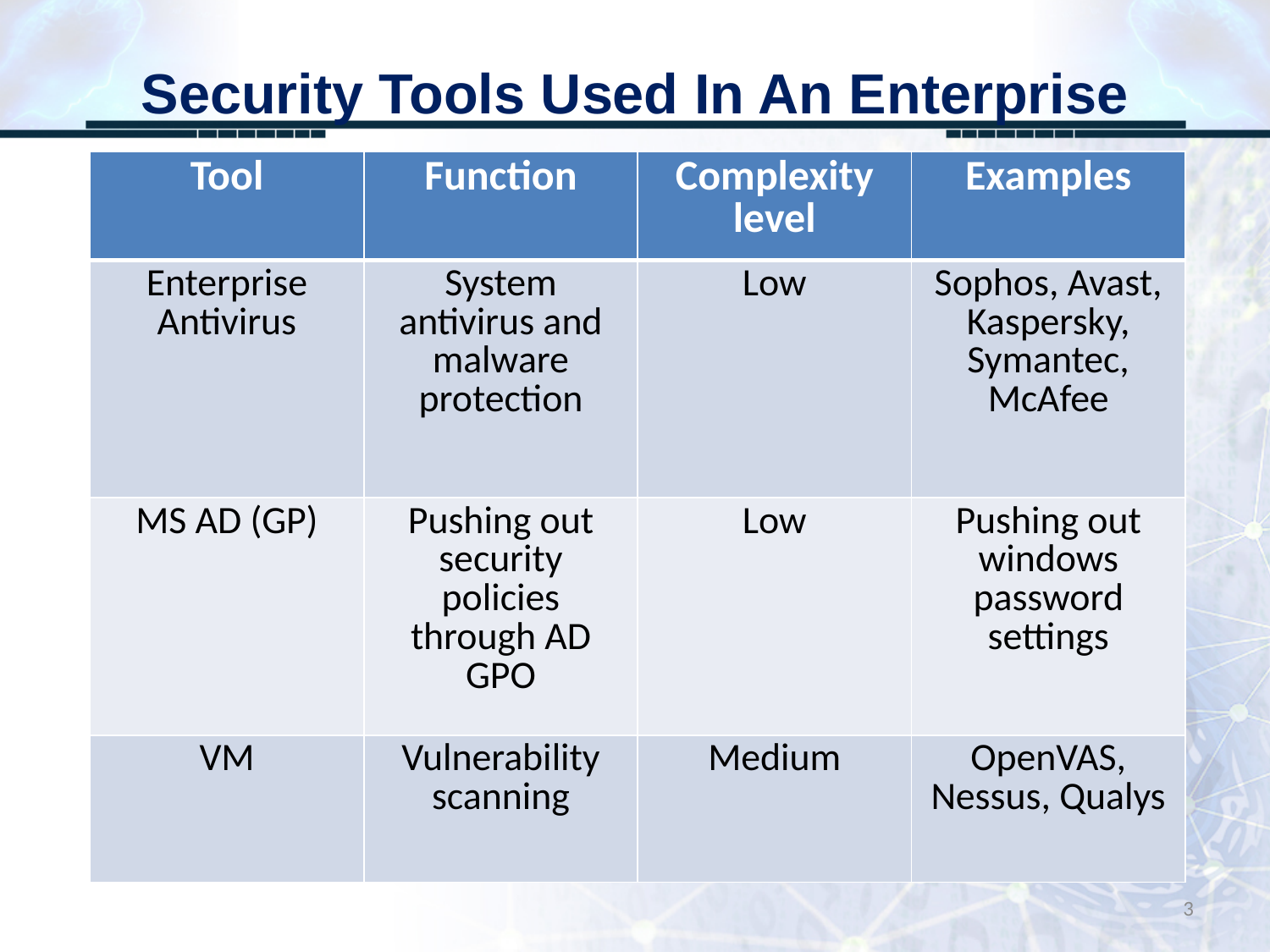

# Security Tools Used In An Enterprise
| Tool | Function | Complexity level | Examples |
| --- | --- | --- | --- |
| Enterprise Antivirus | System antivirus and malware protection | Low | Sophos, Avast, Kaspersky, Symantec, McAfee |
| MS AD (GP) | Pushing out security policies through AD GPO | Low | Pushing out windows password settings |
| VM | Vulnerability scanning | Medium | OpenVAS, Nessus, Qualys |
3